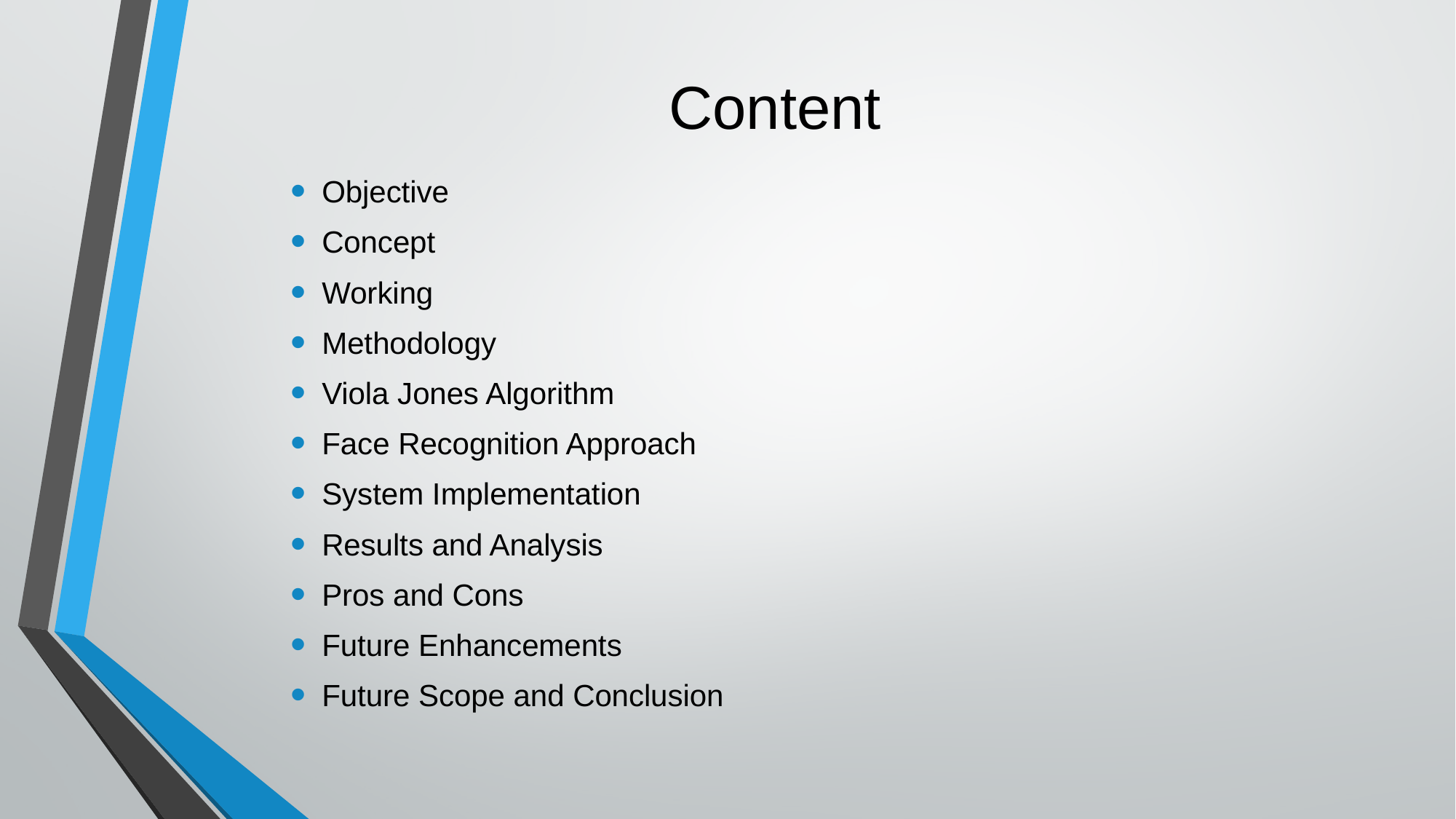

# Content
Objective
Concept
Working
Methodology
Viola Jones Algorithm
Face Recognition Approach
System Implementation
Results and Analysis
Pros and Cons
Future Enhancements
Future Scope and Conclusion